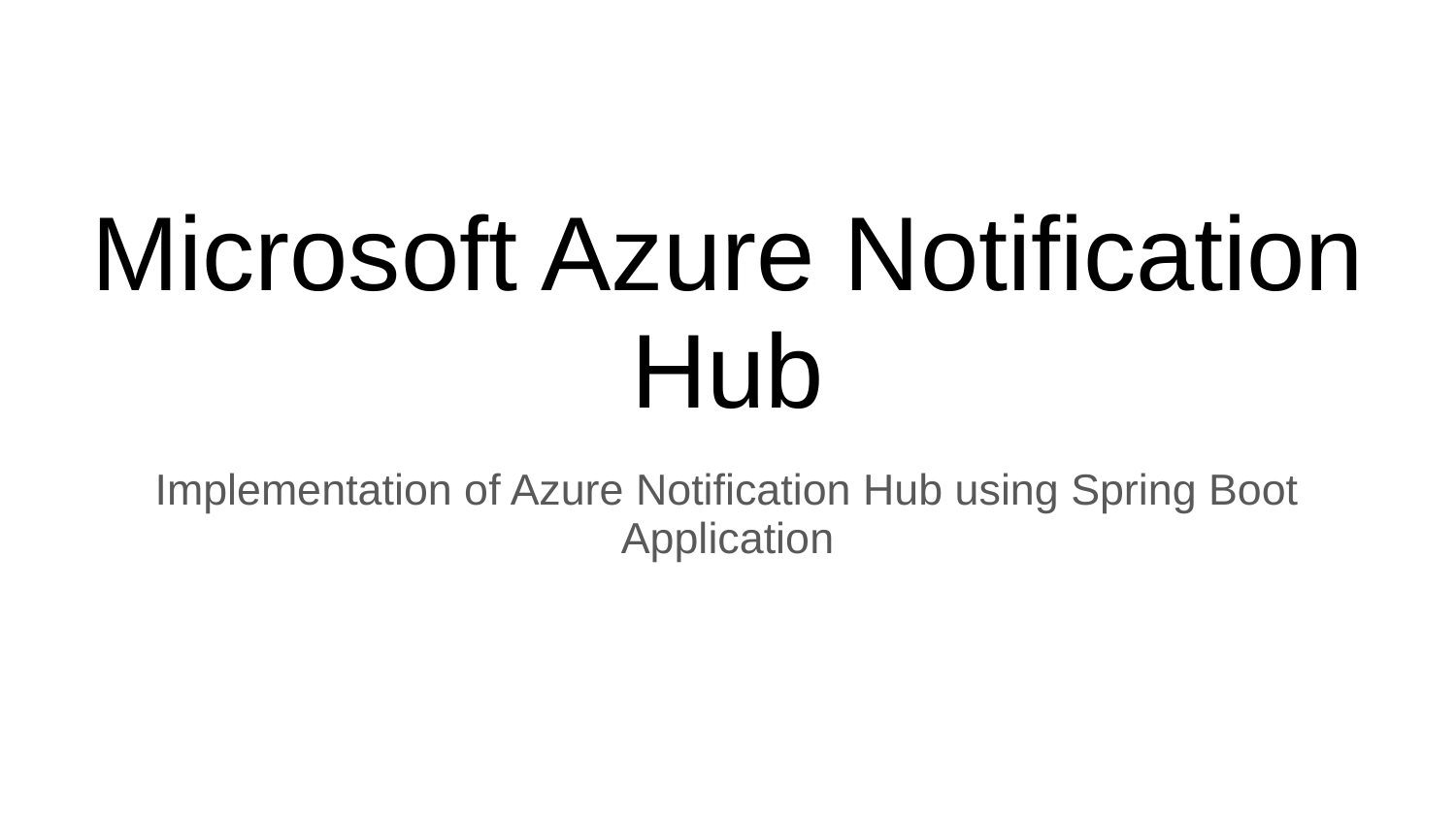

# Microsoft Azure Notification Hub
Implementation of Azure Notification Hub using Spring Boot Application